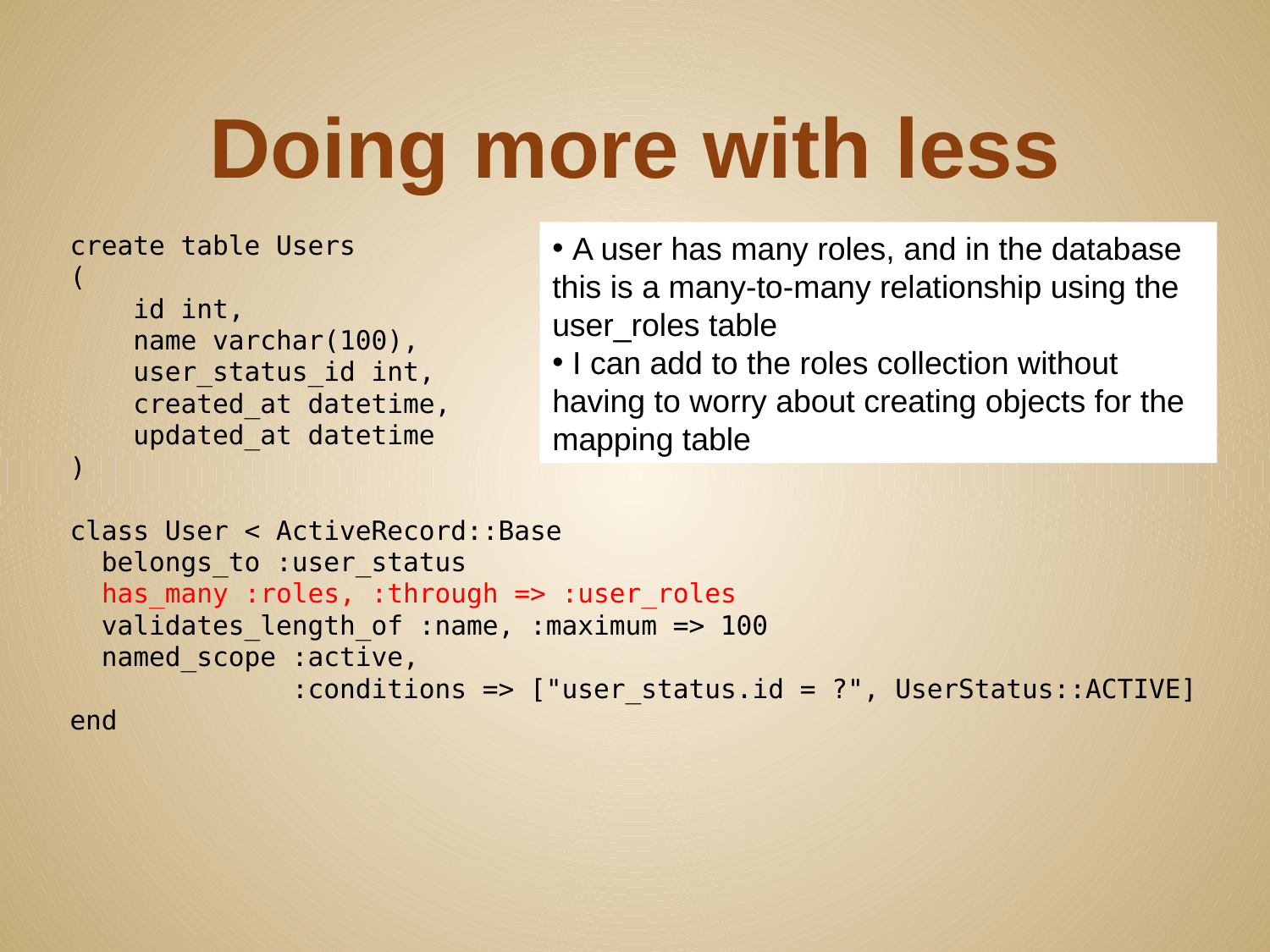

# Doing more with less
create table Users
(
    id int,
    name varchar(100),
    user_status_id int,
    created_at datetime,
    updated_at datetime
)

class User < ActiveRecord::Base
  belongs_to :user_status
  has_many :roles, :through => :user_roles
  validates_length_of :name, :maximum => 100
  named_scope :active,
              :conditions => ["user_status.id = ?", UserStatus::ACTIVE]
end
 A user has many roles, and in the database this is a many-to-many relationship using the user_roles table
 I can add to the roles collection without having to worry about creating objects for the mapping table